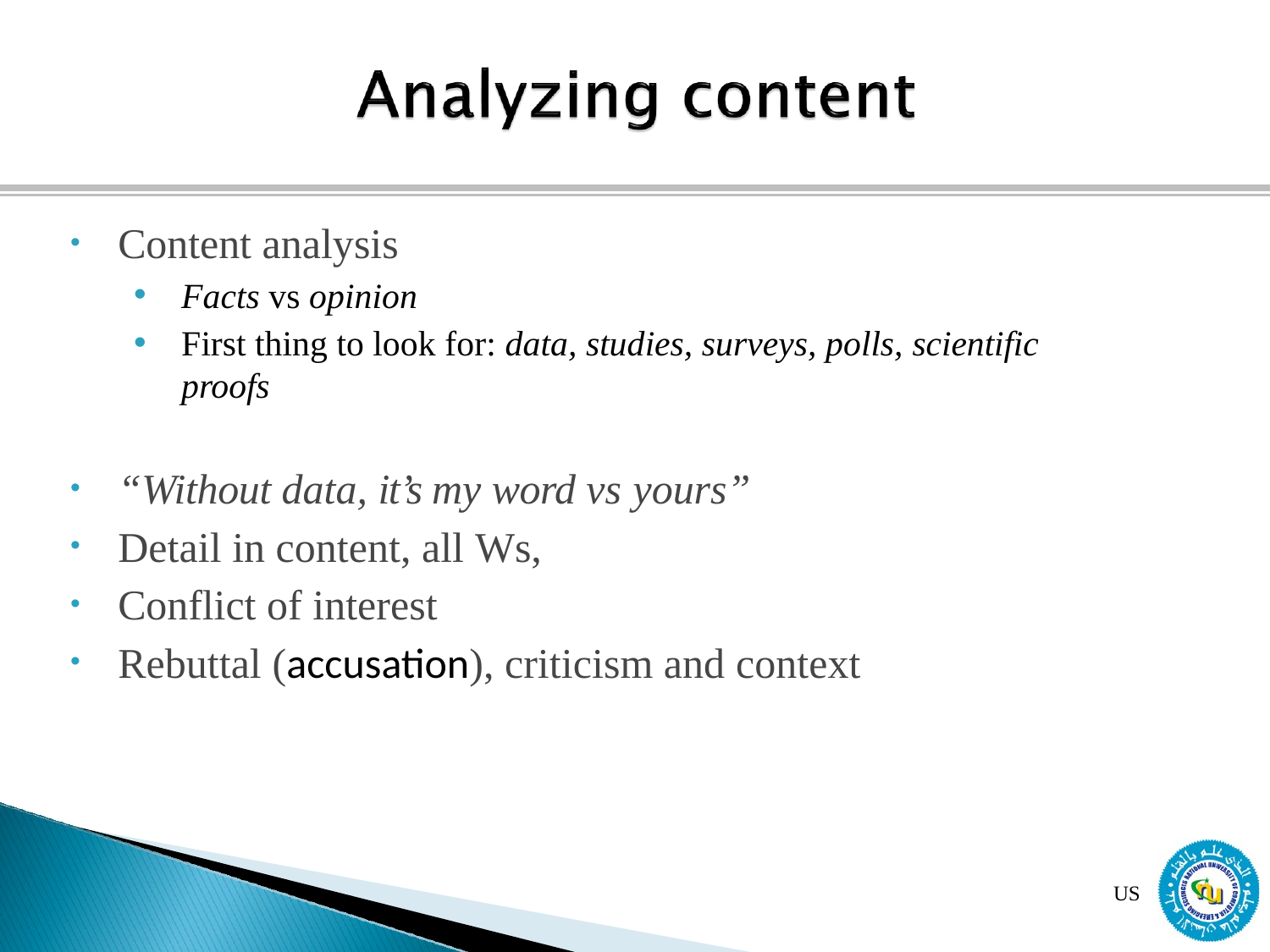

Content analysis
Facts vs opinion
First thing to look for: data, studies, surveys, polls, scientific proofs

“Without data, it’s my word vs yours”
Detail in content, all Ws,
Conflict of interest
Rebuttal (accusation), criticism and context
US